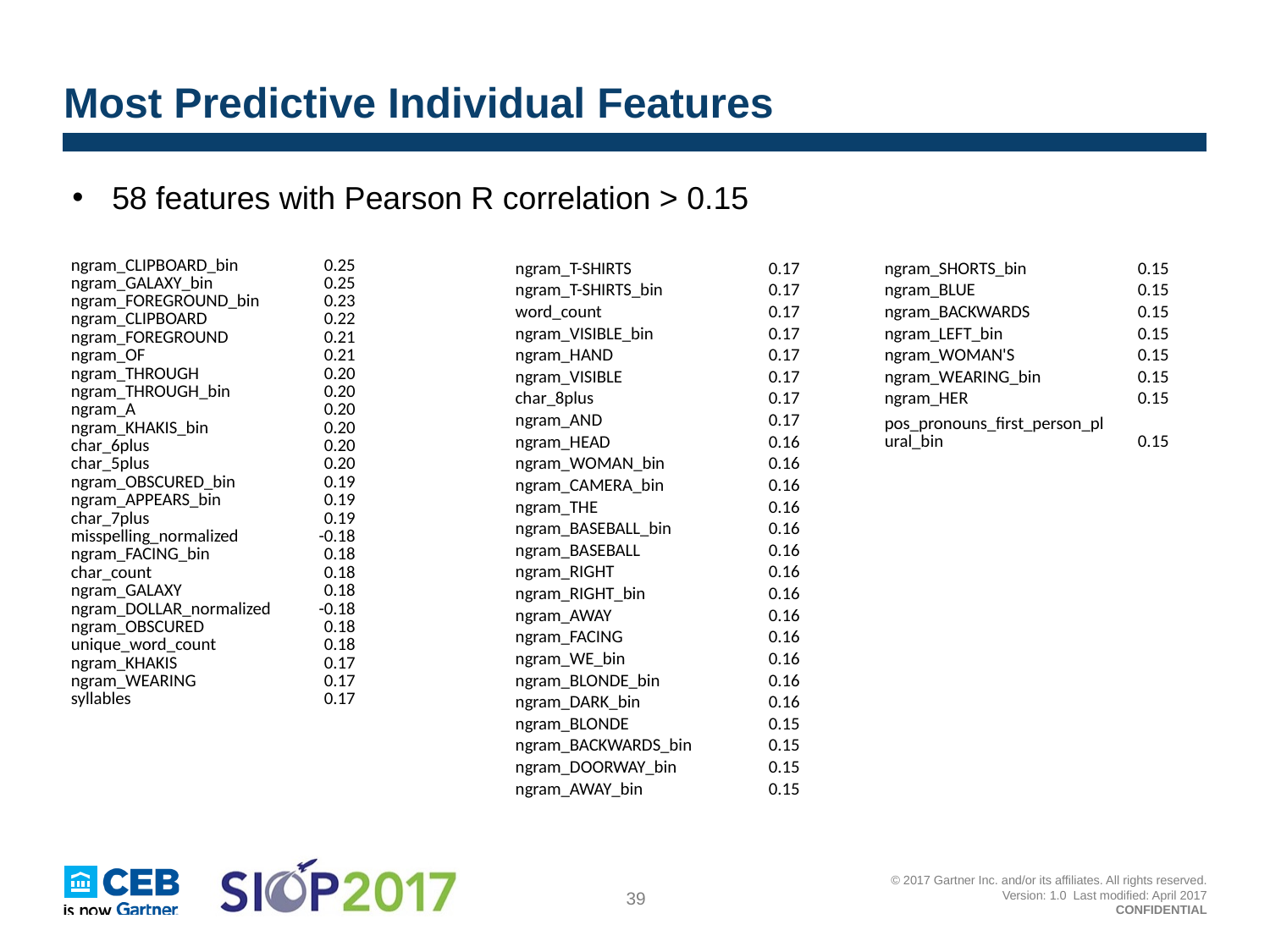

# Most Predictive Individual Features
58 features with Pearson R correlation > 0.15
| ngram\_CLIPBOARD\_bin | 0.25 |
| --- | --- |
| ngram\_GALAXY\_bin | 0.25 |
| ngram\_FOREGROUND\_bin | 0.23 |
| ngram\_CLIPBOARD | 0.22 |
| ngram\_FOREGROUND | 0.21 |
| ngram\_OF | 0.21 |
| ngram\_THROUGH | 0.20 |
| ngram\_THROUGH\_bin | 0.20 |
| ngram\_A | 0.20 |
| ngram\_KHAKIS\_bin | 0.20 |
| char\_6plus | 0.20 |
| char\_5plus | 0.20 |
| ngram\_OBSCURED\_bin | 0.19 |
| ngram\_APPEARS\_bin | 0.19 |
| char\_7plus | 0.19 |
| misspelling\_normalized | -0.18 |
| ngram\_FACING\_bin | 0.18 |
| char\_count | 0.18 |
| ngram\_GALAXY | 0.18 |
| ngram\_DOLLAR\_normalized | -0.18 |
| ngram\_OBSCURED | 0.18 |
| unique\_word\_count | 0.18 |
| ngram\_KHAKIS | 0.17 |
| ngram\_WEARING | 0.17 |
| syllables | 0.17 |
| ngram\_T-SHIRTS | 0.17 |
| --- | --- |
| ngram\_T-SHIRTS\_bin | 0.17 |
| word\_count | 0.17 |
| ngram\_VISIBLE\_bin | 0.17 |
| ngram\_HAND | 0.17 |
| ngram\_VISIBLE | 0.17 |
| char\_8plus | 0.17 |
| ngram\_AND | 0.17 |
| ngram\_HEAD | 0.16 |
| ngram\_WOMAN\_bin | 0.16 |
| ngram\_CAMERA\_bin | 0.16 |
| ngram\_THE | 0.16 |
| ngram\_BASEBALL\_bin | 0.16 |
| ngram\_BASEBALL | 0.16 |
| ngram\_RIGHT | 0.16 |
| ngram\_RIGHT\_bin | 0.16 |
| ngram\_AWAY | 0.16 |
| ngram\_FACING | 0.16 |
| ngram\_WE\_bin | 0.16 |
| ngram\_BLONDE\_bin | 0.16 |
| ngram\_DARK\_bin | 0.16 |
| ngram\_BLONDE | 0.15 |
| ngram\_BACKWARDS\_bin | 0.15 |
| ngram\_DOORWAY\_bin | 0.15 |
| ngram\_AWAY\_bin | 0.15 |
|  |  |
| ngram\_SHORTS\_bin | 0.15 |
| --- | --- |
| ngram\_BLUE | 0.15 |
| ngram\_BACKWARDS | 0.15 |
| ngram\_LEFT\_bin | 0.15 |
| ngram\_WOMAN'S | 0.15 |
| ngram\_WEARING\_bin | 0.15 |
| ngram\_HER | 0.15 |
| pos\_pronouns\_first\_person\_plural\_bin | 0.15 |